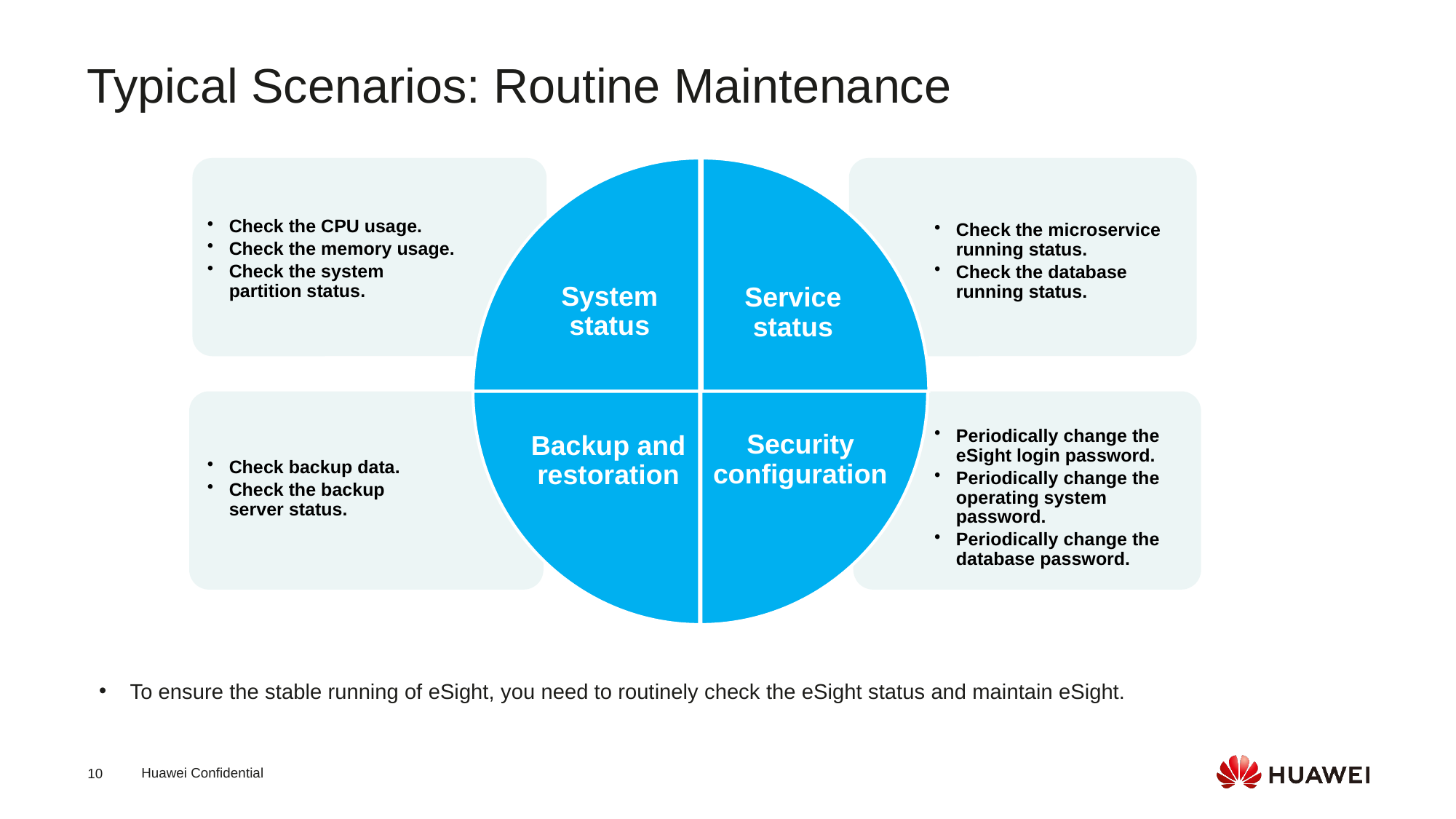

Typical Scenarios: Routine Maintenance

Check the CPU usage.
Check the memory usage.
Check the system partition status.
Check backup data.
Check the backup server status.

System status

Service status
Check the microservice running status.
Check the database running status.

Backup and restoration

Security configuration

Periodically change the eSight login password.
Periodically change the operating system password.
Periodically change the database password.
To ensure the stable running of eSight, you need to routinely check the eSight status and maintain eSight.